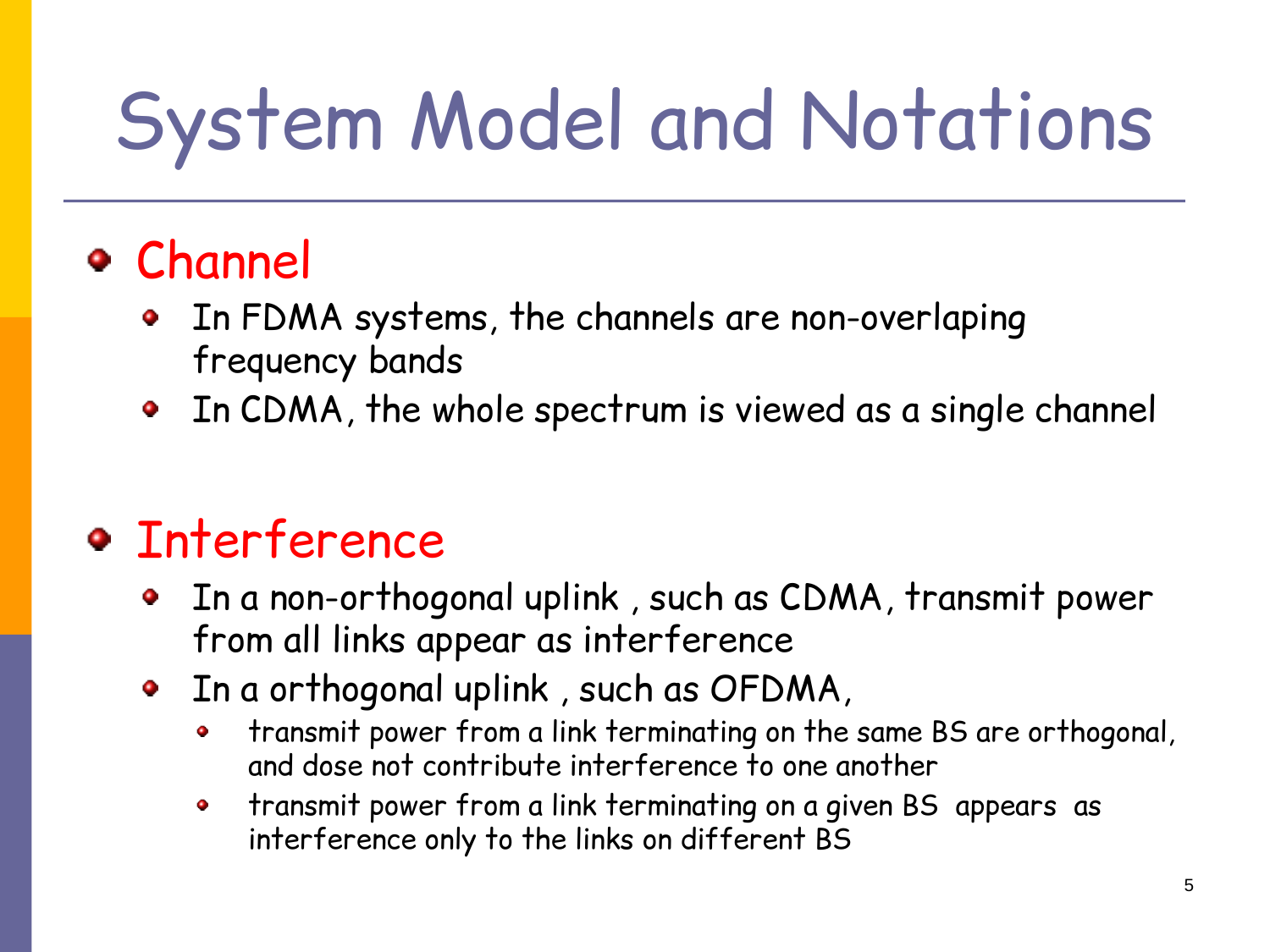

# System Model and Notations
Channel
In FDMA systems, the channels are non-overlaping frequency bands
In CDMA, the whole spectrum is viewed as a single channel

Interference
In a non-orthogonal uplink , such as CDMA, transmit power from all links appear as interference
In a orthogonal uplink , such as OFDMA,
transmit power from a link terminating on the same BS are orthogonal, and dose not contribute interference to one another
transmit power from a link terminating on a given BS  appears  as interference only to the links on different BS

5